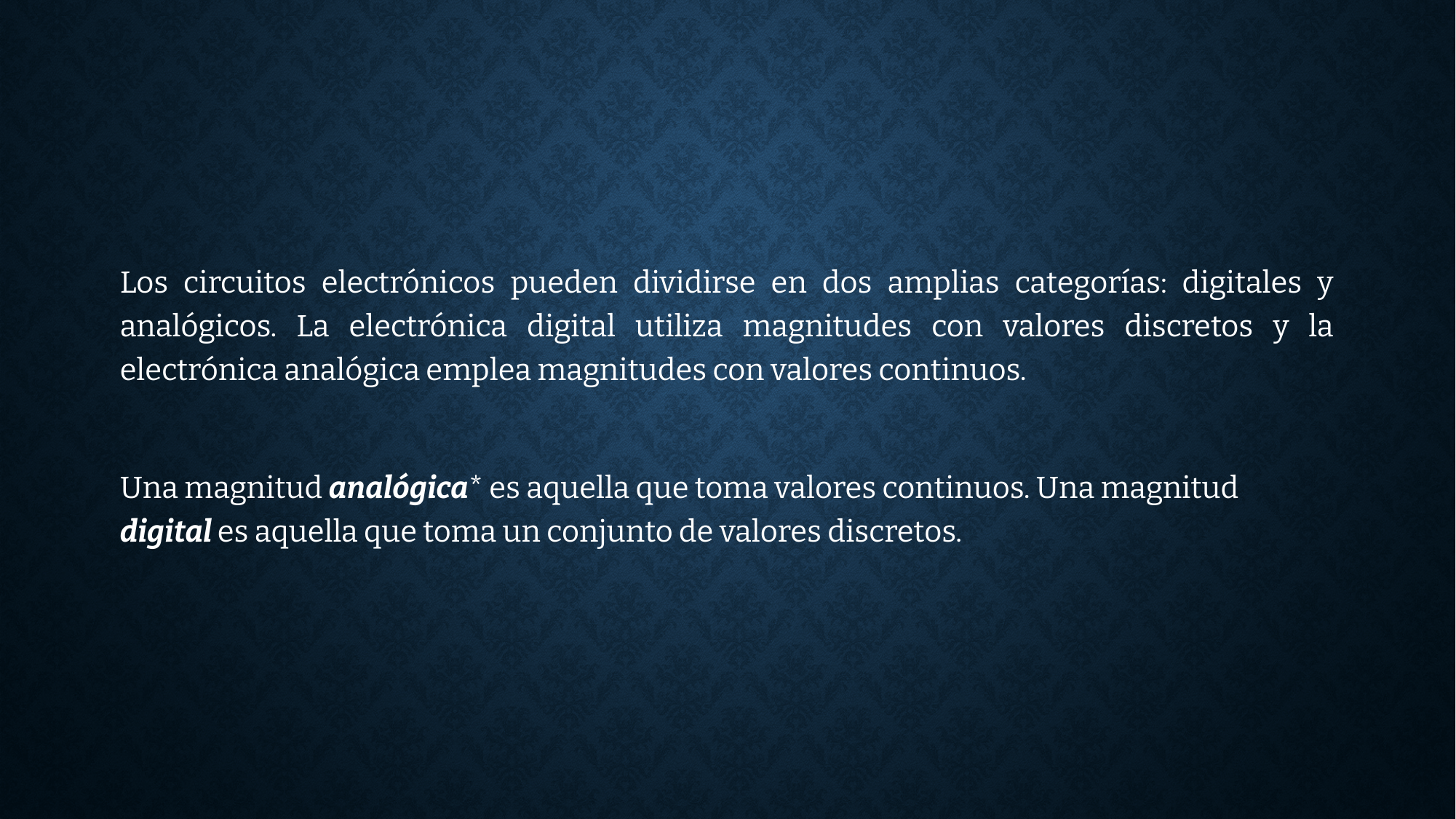

#
Los circuitos electrónicos pueden dividirse en dos amplias categorías: digitales y analógicos. La electrónica digital utiliza magnitudes con valores discretos y la electrónica analógica emplea magnitudes con valores continuos.

Una magnitud analógica* es aquella que toma valores continuos. Una magnitud digital es aquella que toma un conjunto de valores discretos.